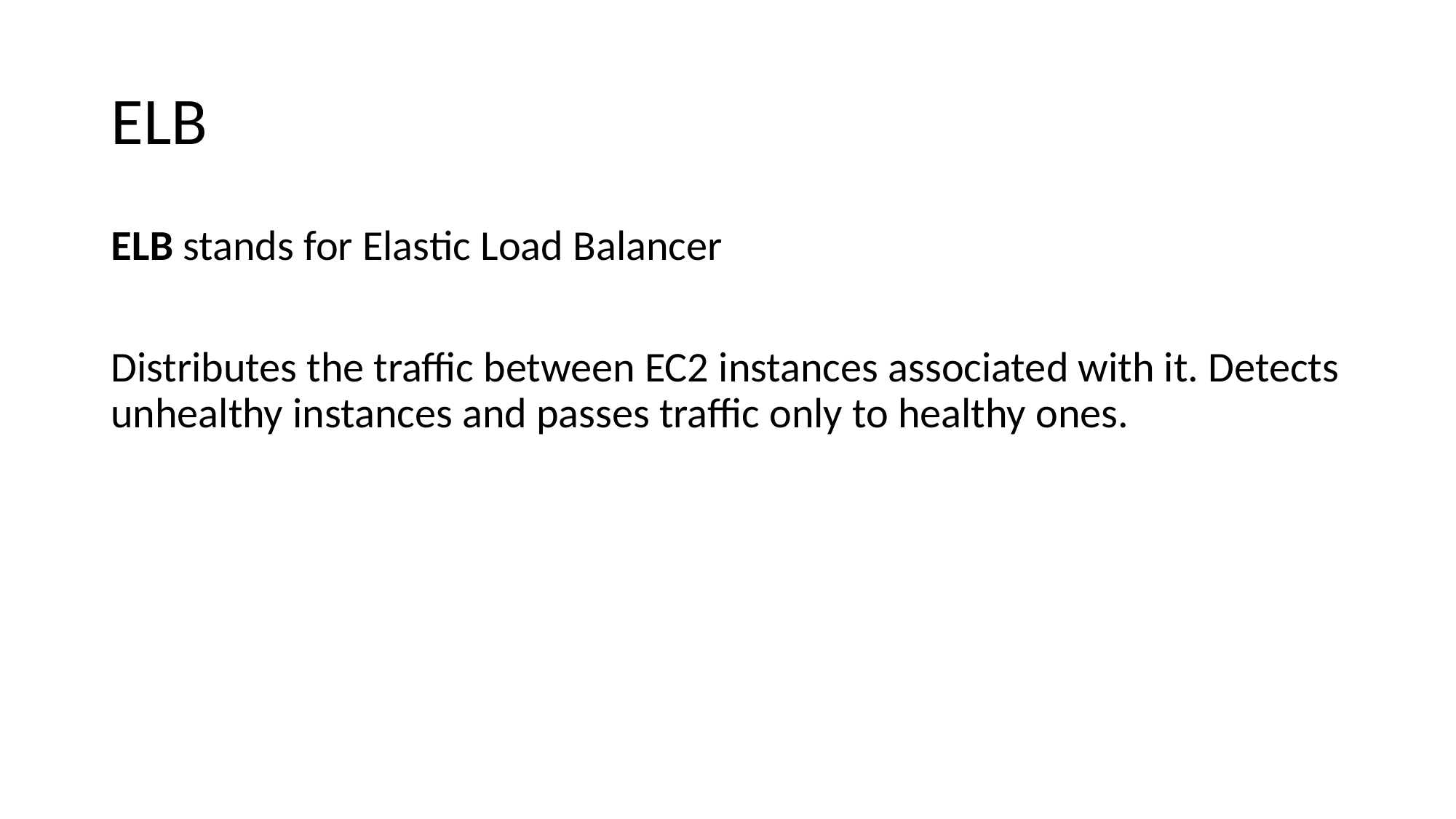

# ELB
ELB stands for Elastic Load Balancer

Distributes the traffic between EC2 instances associated with it. Detects unhealthy instances and passes traffic only to healthy ones.